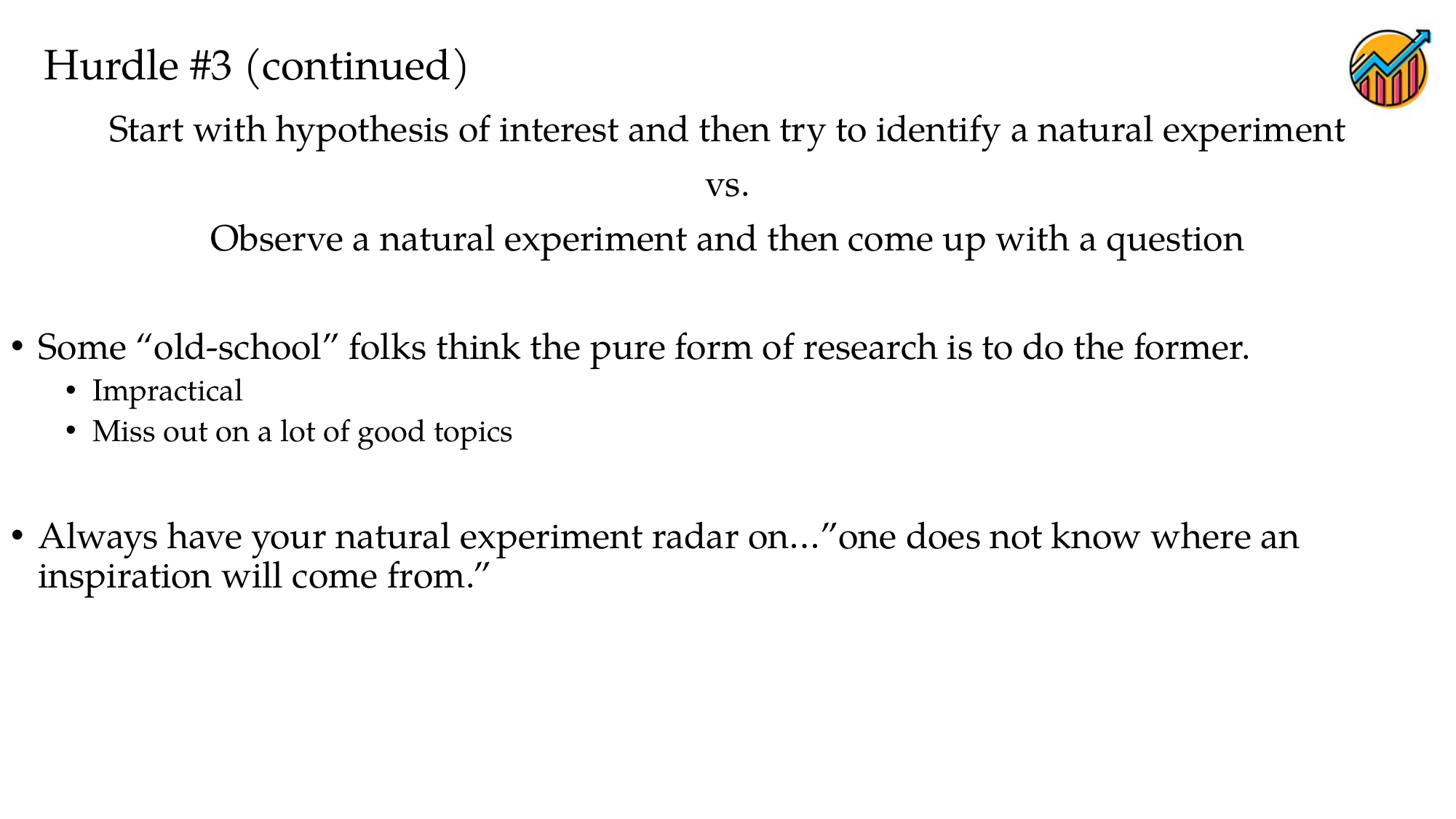

# Hurdle #3 (continued)
Start with hypothesis of interest and then try to identify a natural experiment
vs.
Observe a natural experiment and then come up with a question

Some “old-school” folks think the pure form of research is to do the former.
Impractical
Miss out on a lot of good topics

Always have your natural experiment radar on…”one does not know where an inspiration will come from.”